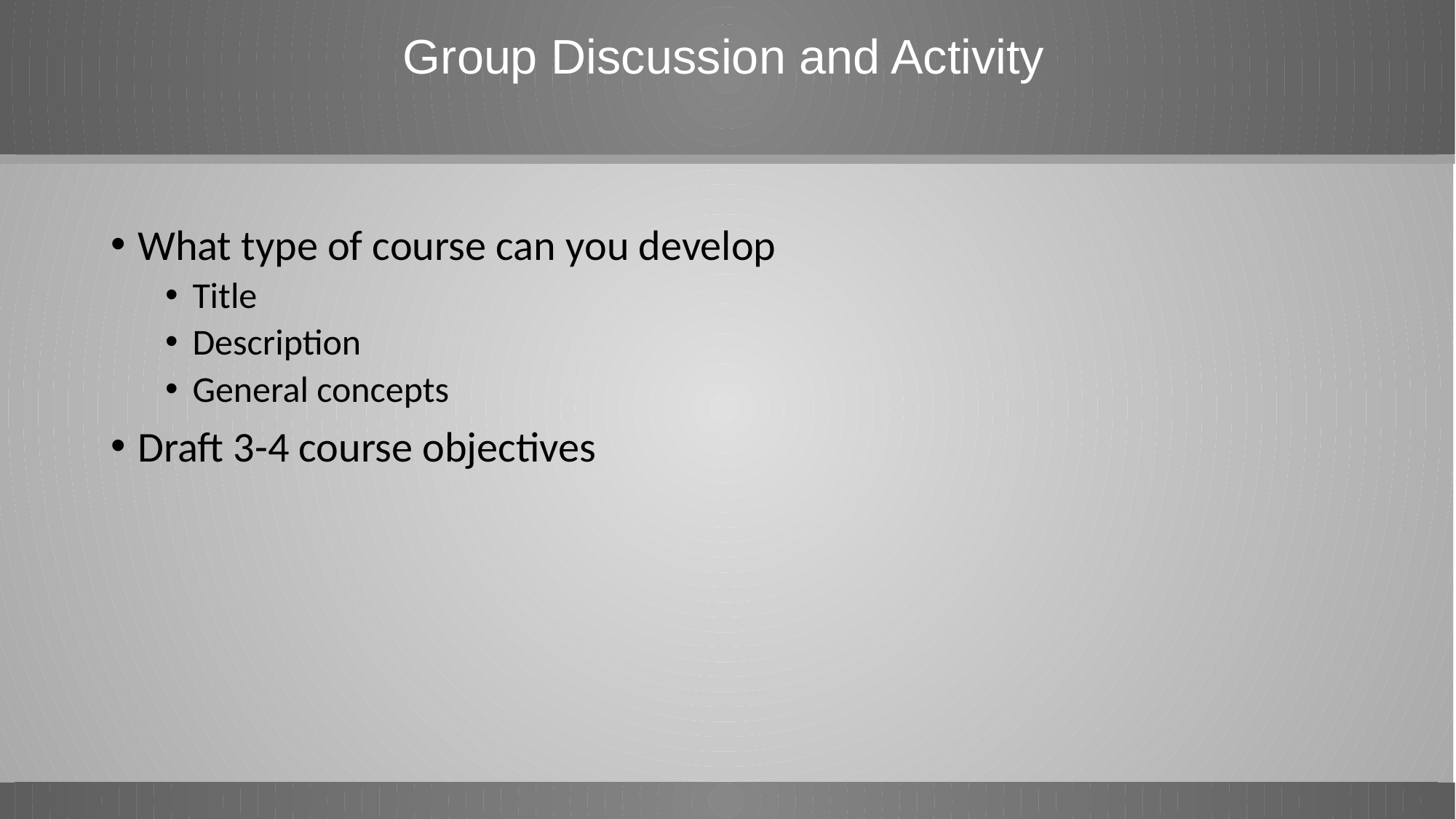

df

Group Discussion and Activity
# Sample 2

What type of course can you develop
Title
Description
General concepts
Draft 3-4 course objectives